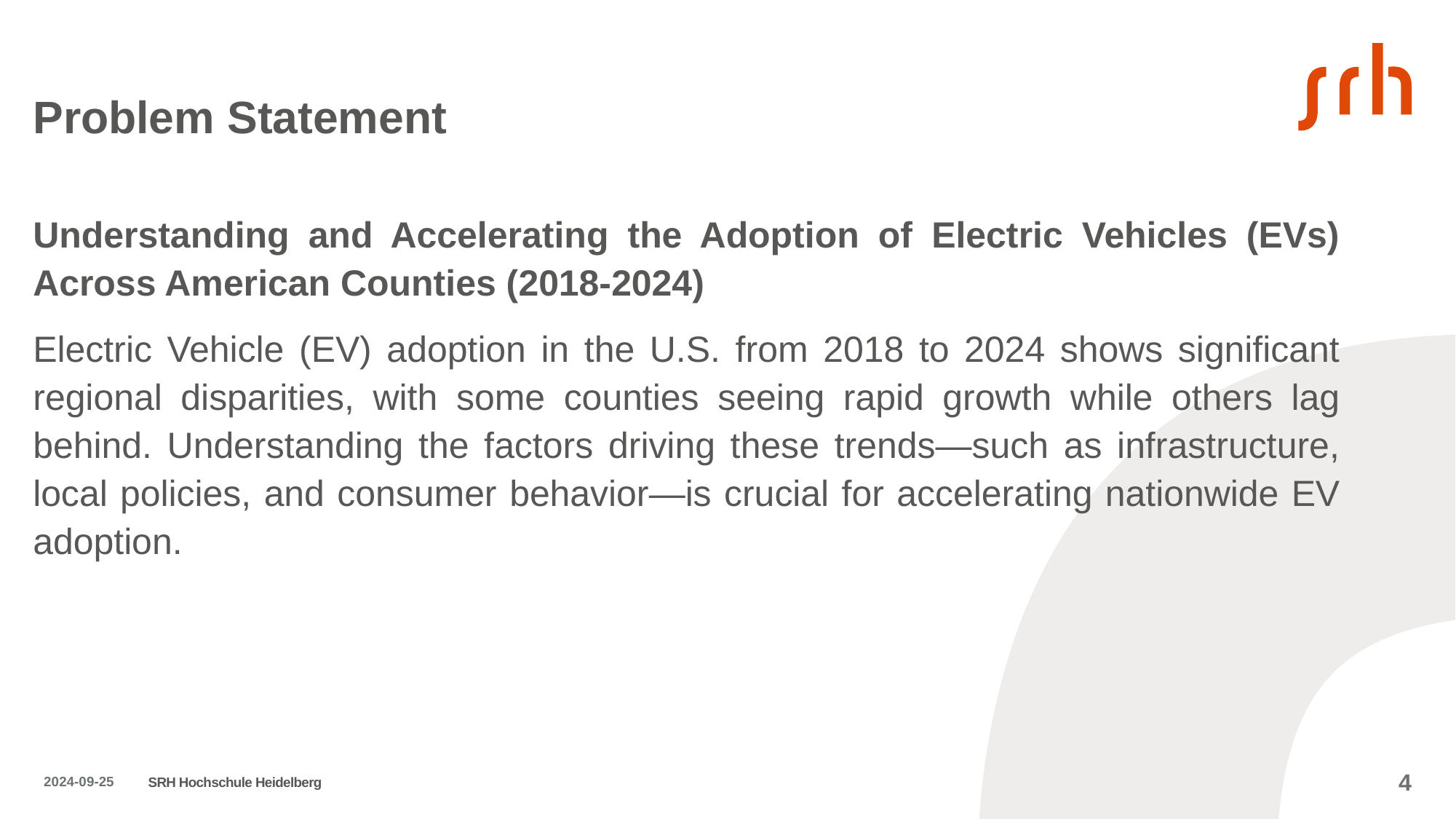

# Problem Statement
Understanding and Accelerating the Adoption of Electric Vehicles (EVs) Across American Counties (2018-2024)
Electric Vehicle (EV) adoption in the U.S. from 2018 to 2024 shows significant regional disparities, with some counties seeing rapid growth while others lag behind. Understanding the factors driving these trends—such as infrastructure, local policies, and consumer behavior—is crucial for accelerating nationwide EV adoption.

2024-09-25
4
SRH Hochschule Heidelberg